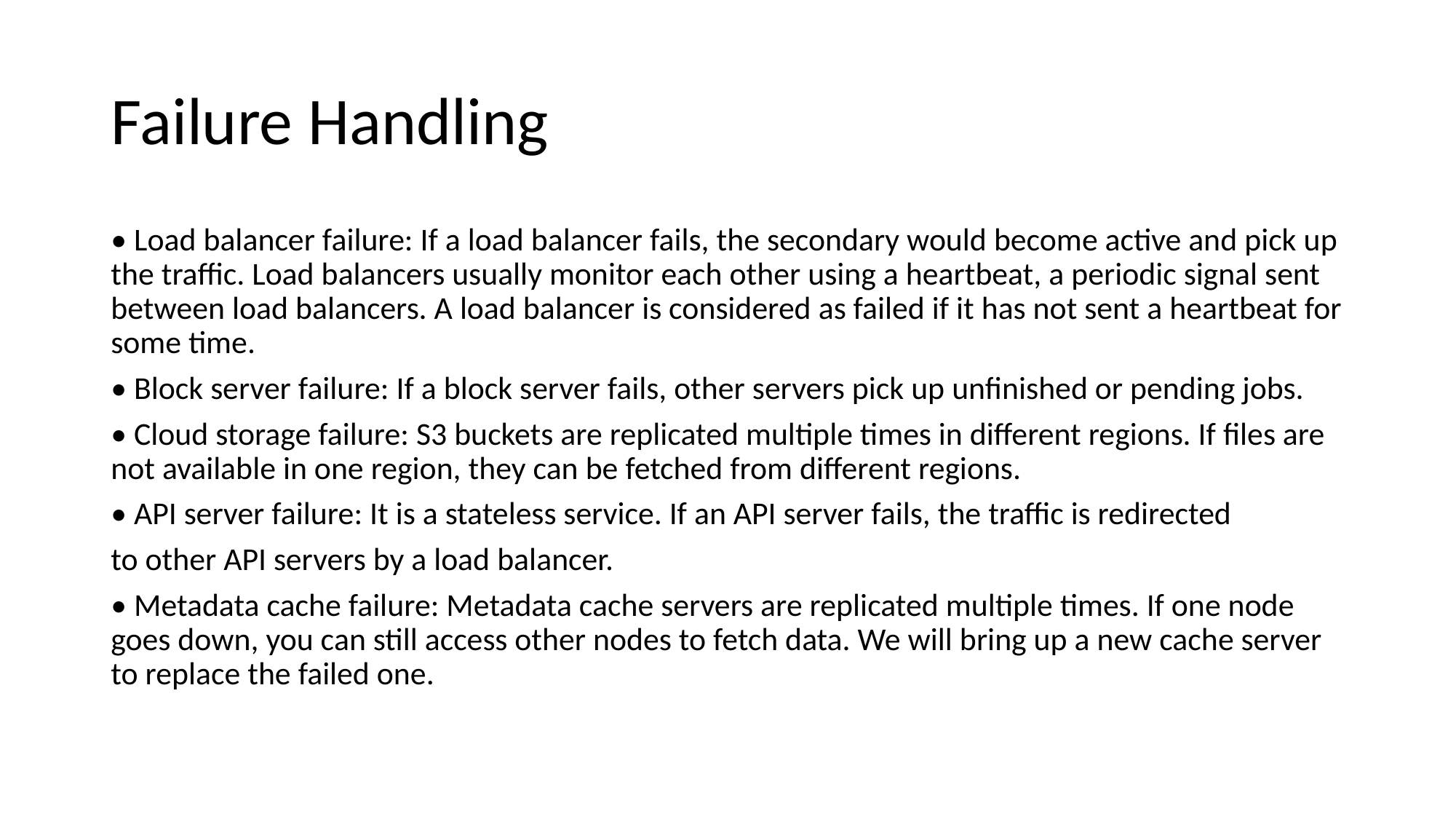

# Failure Handling
• Load balancer failure: If a load balancer fails, the secondary would become active and pick up the traffic. Load balancers usually monitor each other using a heartbeat, a periodic signal sent between load balancers. A load balancer is considered as failed if it has not sent a heartbeat for some time.
• Block server failure: If a block server fails, other servers pick up unfinished or pending jobs.
• Cloud storage failure: S3 buckets are replicated multiple times in different regions. If files are not available in one region, they can be fetched from different regions.
• API server failure: It is a stateless service. If an API server fails, the traffic is redirected
to other API servers by a load balancer.
• Metadata cache failure: Metadata cache servers are replicated multiple times. If one node goes down, you can still access other nodes to fetch data. We will bring up a new cache server to replace the failed one.